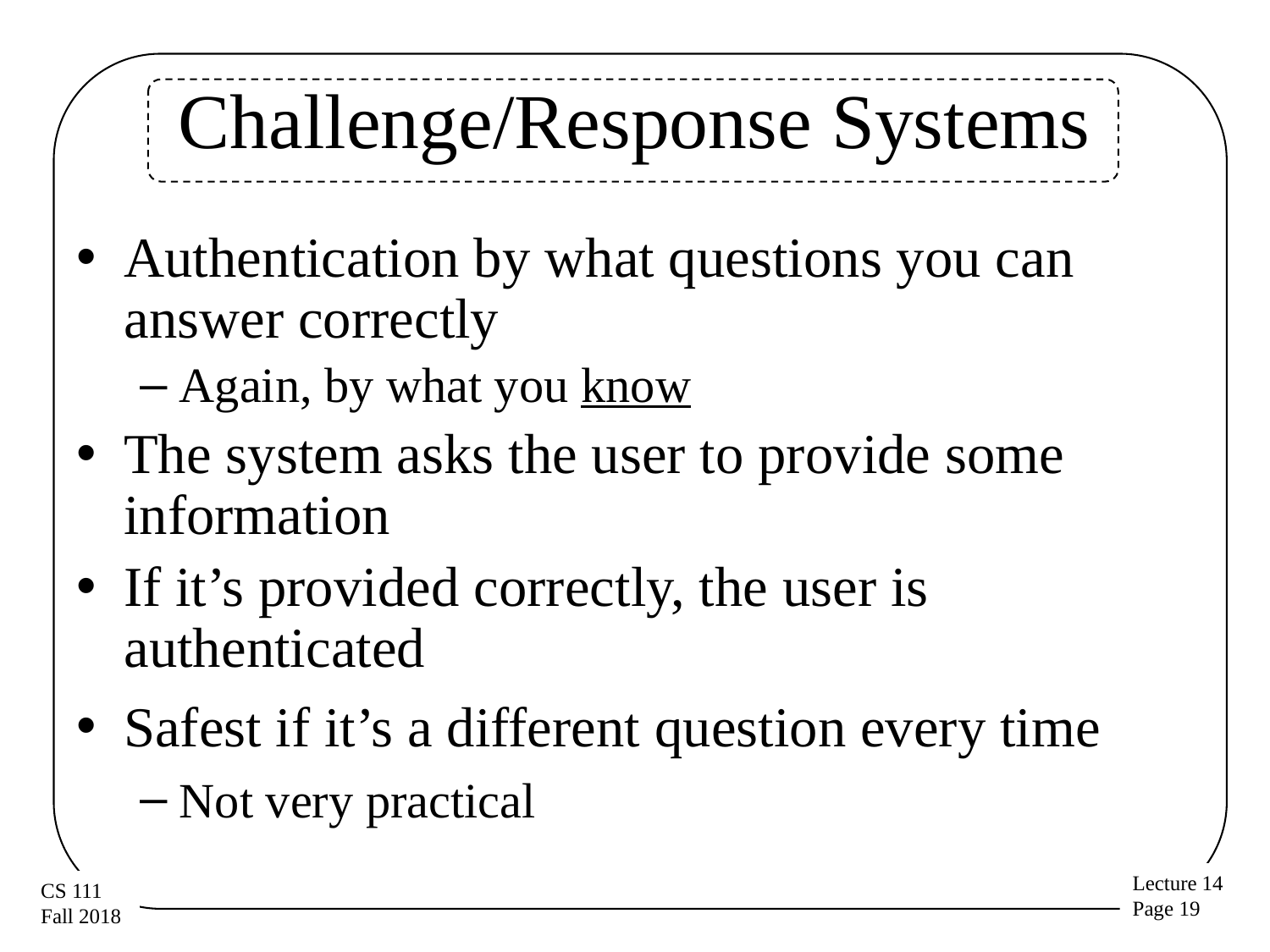

# Challenge/Response Systems

Authentication by what questions you can answer correctly
Again, by what you know
The system asks the user to provide some information
If it’s provided correctly, the user is authenticated
Safest if it’s a different question every time
Not very practical